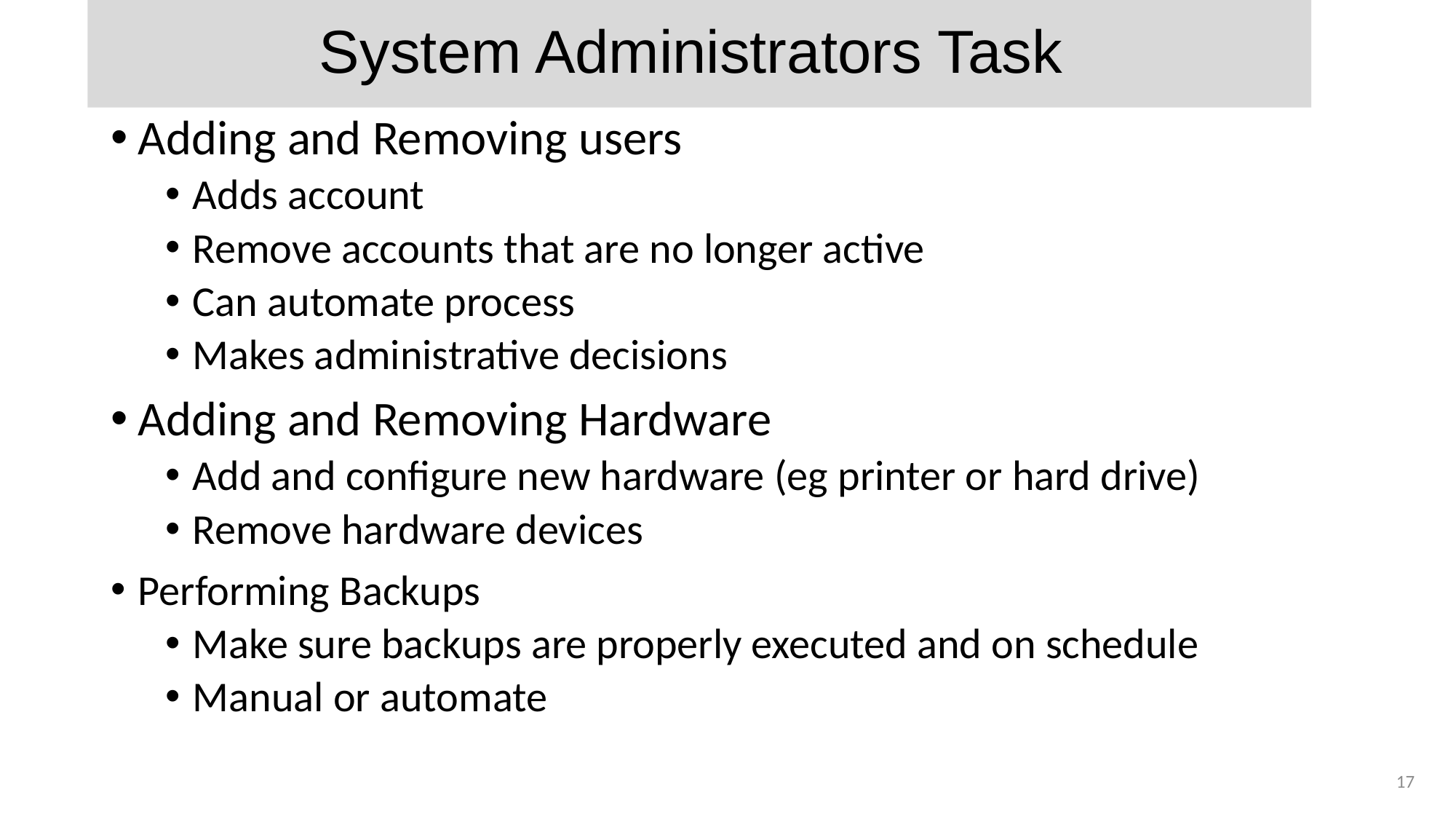

System Administrators Task
Adding and Removing users
Adds account
Remove accounts that are no longer active
Can automate process
Makes administrative decisions
Adding and Removing Hardware
Add and configure new hardware (eg printer or hard drive)
Remove hardware devices
Performing Backups
Make sure backups are properly executed and on schedule
Manual or automate
17